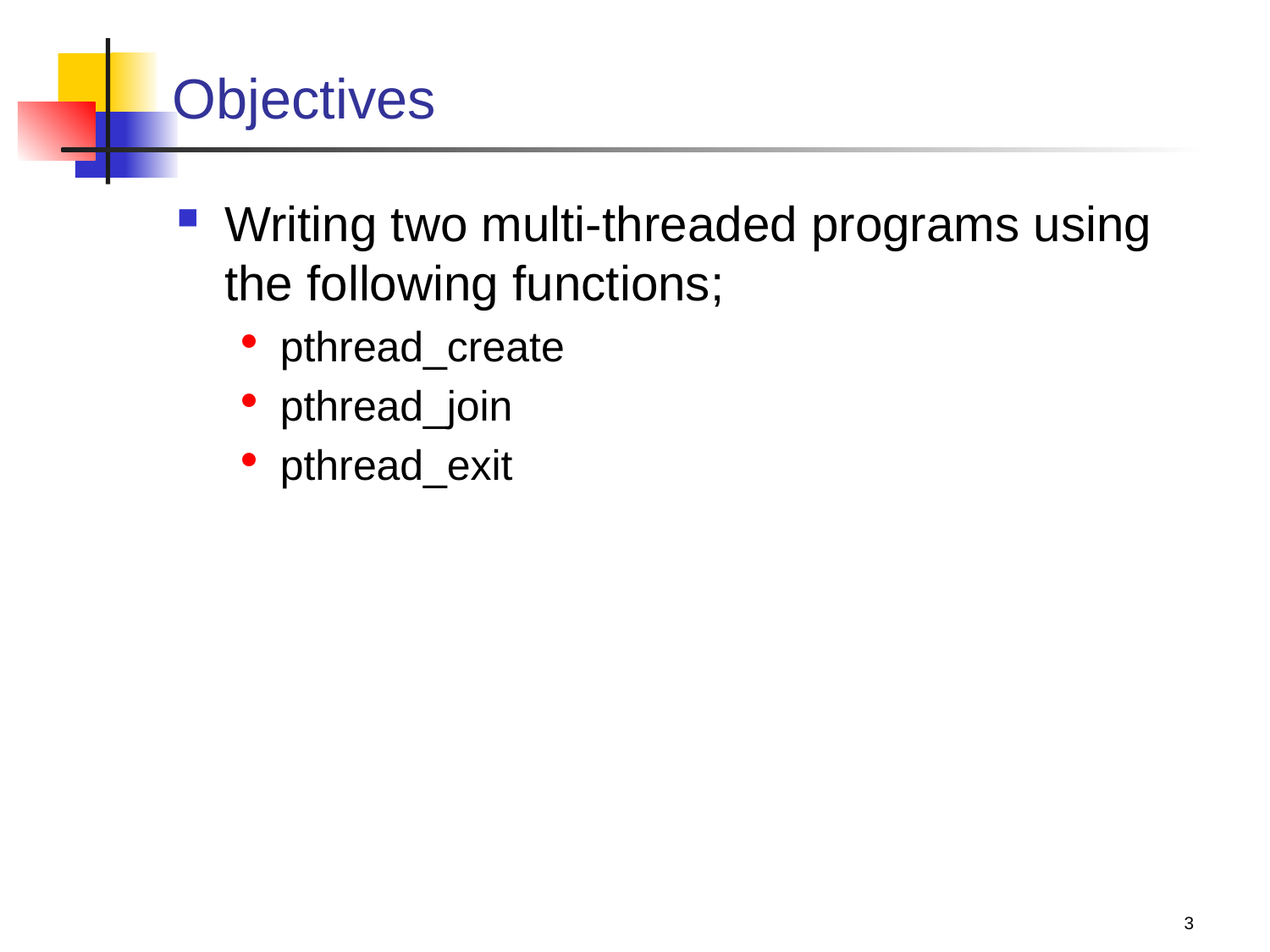

# Objectives
Writing two multi-threaded programs using the following functions;
pthread_create
pthread_join
pthread_exit
3